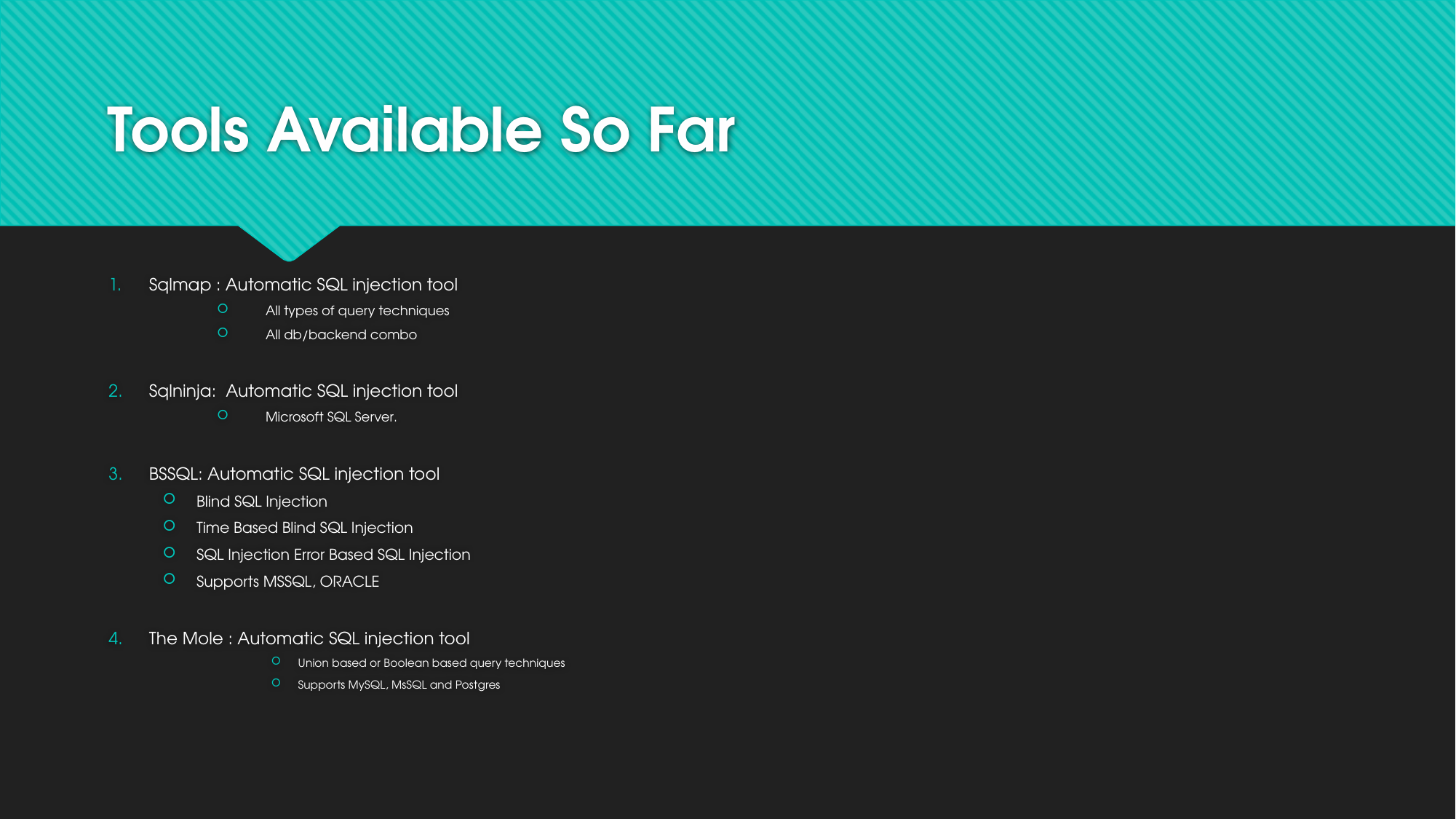

# Tools Available So Far
Sqlmap : Automatic SQL injection tool
      All types of query techniques
      All db/backend combo

Sqlninja:  Automatic SQL injection tool
      Microsoft SQL Server.

BSSQL: Automatic SQL injection tool
Blind SQL Injection
Time Based Blind SQL Injection
SQL Injection Error Based SQL Injection
Supports MSSQL, ORACLE

The Mole : Automatic SQL injection tool
Union based or Boolean based query techniques
Supports MySQL, MsSQL and Postgres